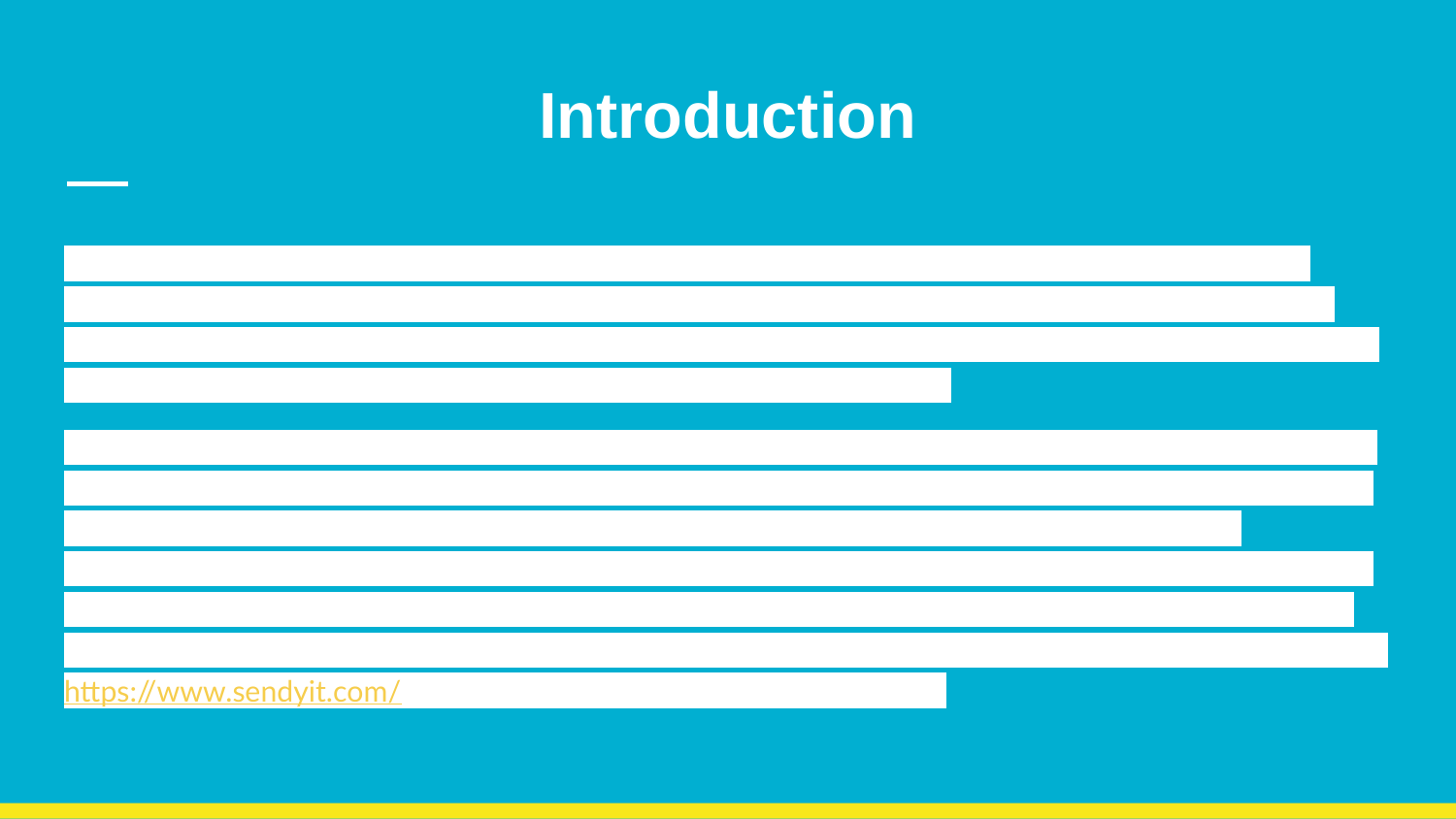

# Introduction
Logistics in Sub-Saharan Africa increases the cost of manufactured goods by up to 320%; while in Europe, it only accounts for up to 90% of the manufacturing cost. Delivery time prediction has long been a part of city logistics, but refining accuracy has recently become very important for services such as Sendy, Mr delivery and Uber Eats which deliver goods on-demand.
These services and similar ones must receive an order and have it delivered within the shortest time to appease their users. In these situations +/- 20 minutes can make a big difference so it’s very important for customer satisfaction that the initial prediction is highly accurate and that any delays are communicated effectively,which will ultimately improve customer experience. In addition, the solution will enable service providers to realise cost savings, and ultimately reduce the cost of doing business, through improved resource management and planning for order scheduling. This project was hosted by https://www.sendyit.com/ in partnership with insight2impact facility.